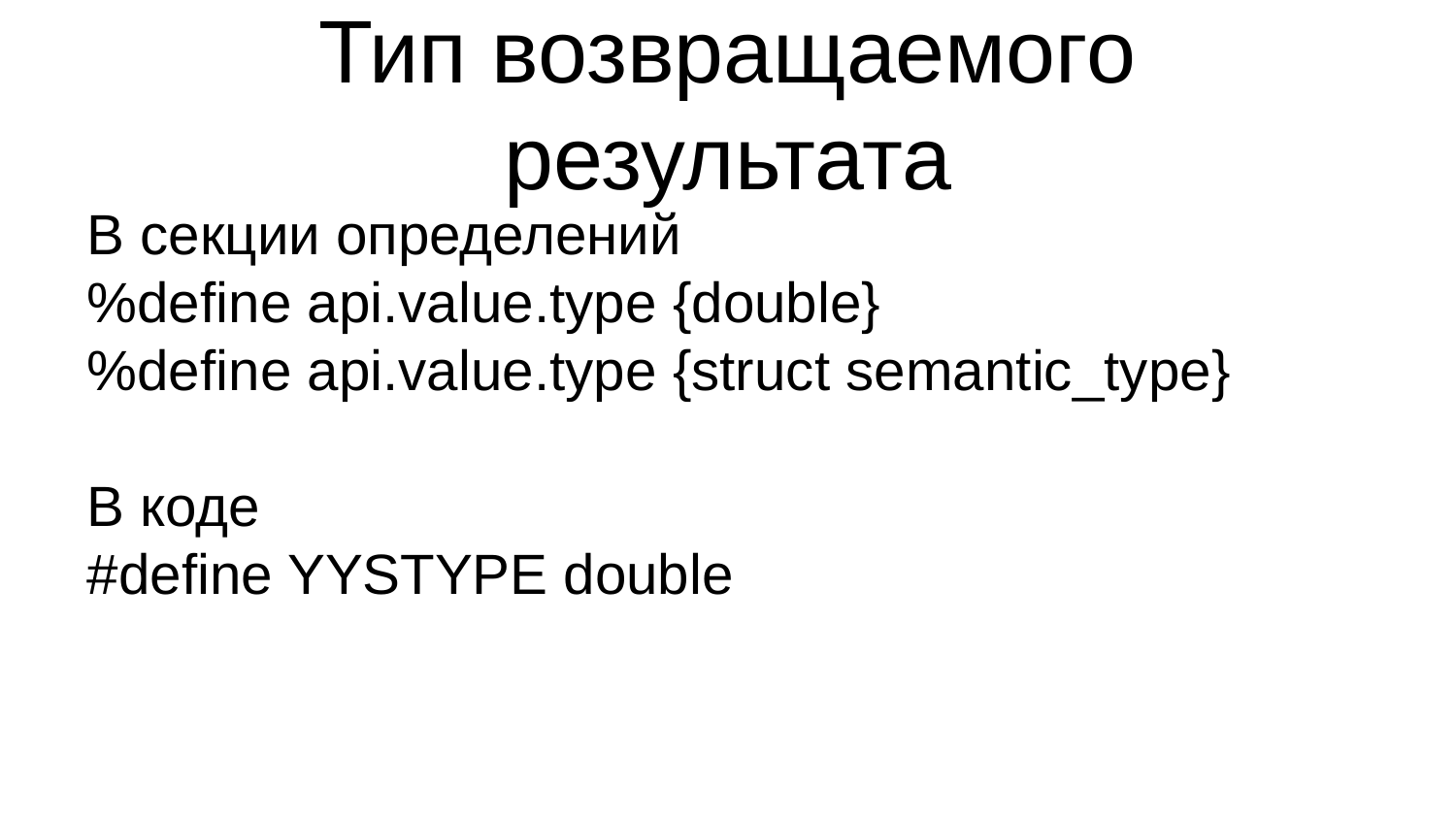

Тип возвращаемого результата
В секции определений
%define api.value.type {double}
%define api.value.type {struct semantic_type}

В коде
#define YYSTYPE double